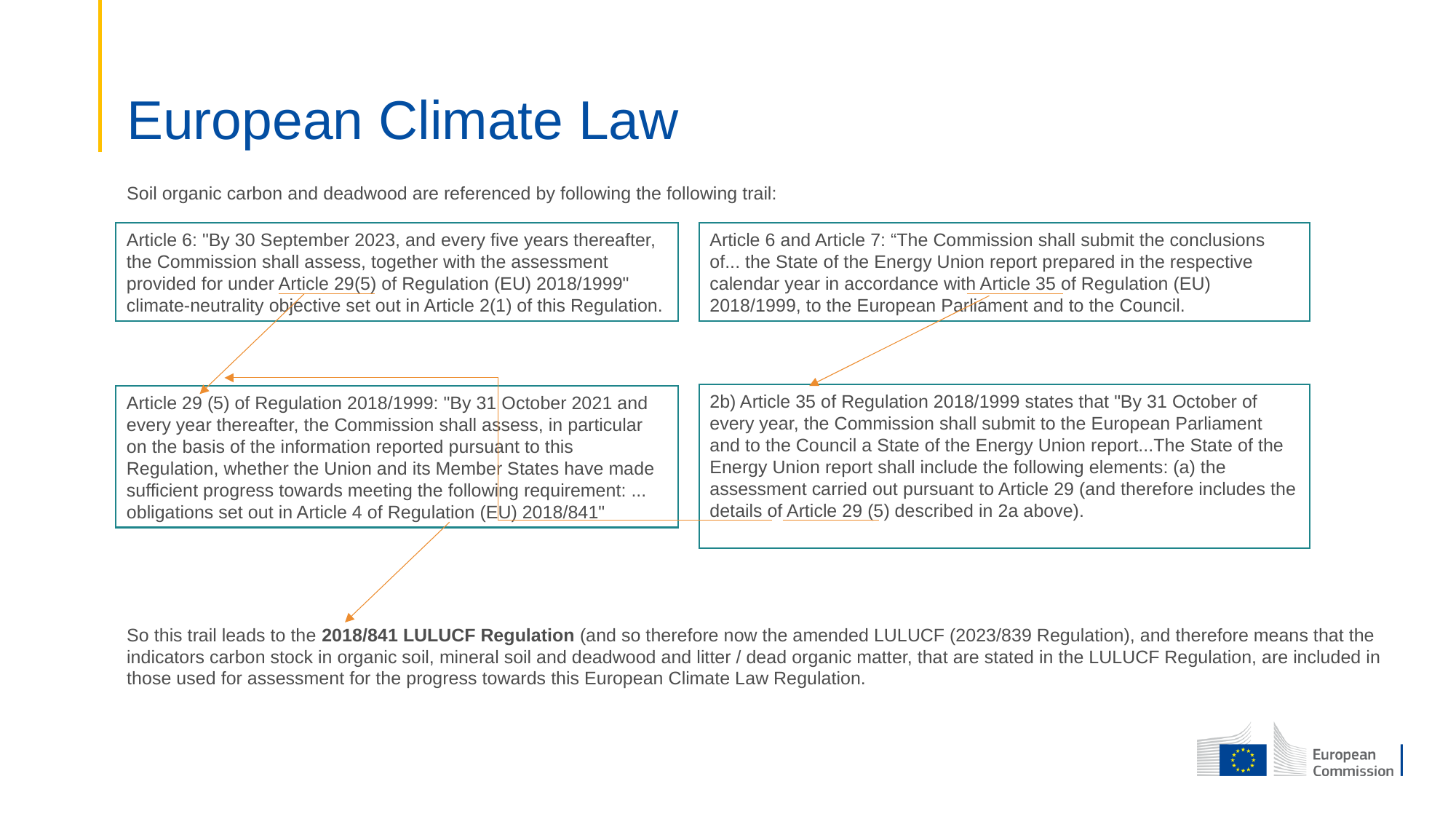

# European Climate Law
Soil organic carbon and deadwood are referenced by following the following trail:

So this trail leads to the 2018/841 LULUCF Regulation (and so therefore now the amended LULUCF (2023/839 Regulation), and therefore means that the indicators carbon stock in organic soil, mineral soil and deadwood and litter / dead organic matter, that are stated in the LULUCF Regulation, are included in those used for assessment for the progress towards this European Climate Law Regulation.
Article 6: "By 30 September 2023, and every five years thereafter, the Commission shall assess, together with the assessment provided for under Article 29(5) of Regulation (EU) 2018/1999" climate-neutrality objective set out in Article 2(1) of this Regulation.
Article 6 and Article 7: “The Commission shall submit the conclusions of... the State of the Energy Union report prepared in the respective calendar year in accordance with Article 35 of Regulation (EU) 2018/1999, to the European Parliament and to the Council.
2b) Article 35 of Regulation 2018/1999 states that "By 31 October of every year, the Commission shall submit to the European Parliament and to the Council a State of the Energy Union report...The State of the Energy Union report shall include the following elements: (a) the assessment carried out pursuant to Article 29 (and therefore includes the details of Article 29 (5) described in 2a above).

Article 29 (5) of Regulation 2018/1999: "By 31 October 2021 and every year thereafter, the Commission shall assess, in particular on the basis of the information reported pursuant to this Regulation, whether the Union and its Member States have made sufficient progress towards meeting the following requirement: ... obligations set out in Article 4 of Regulation (EU) 2018/841"